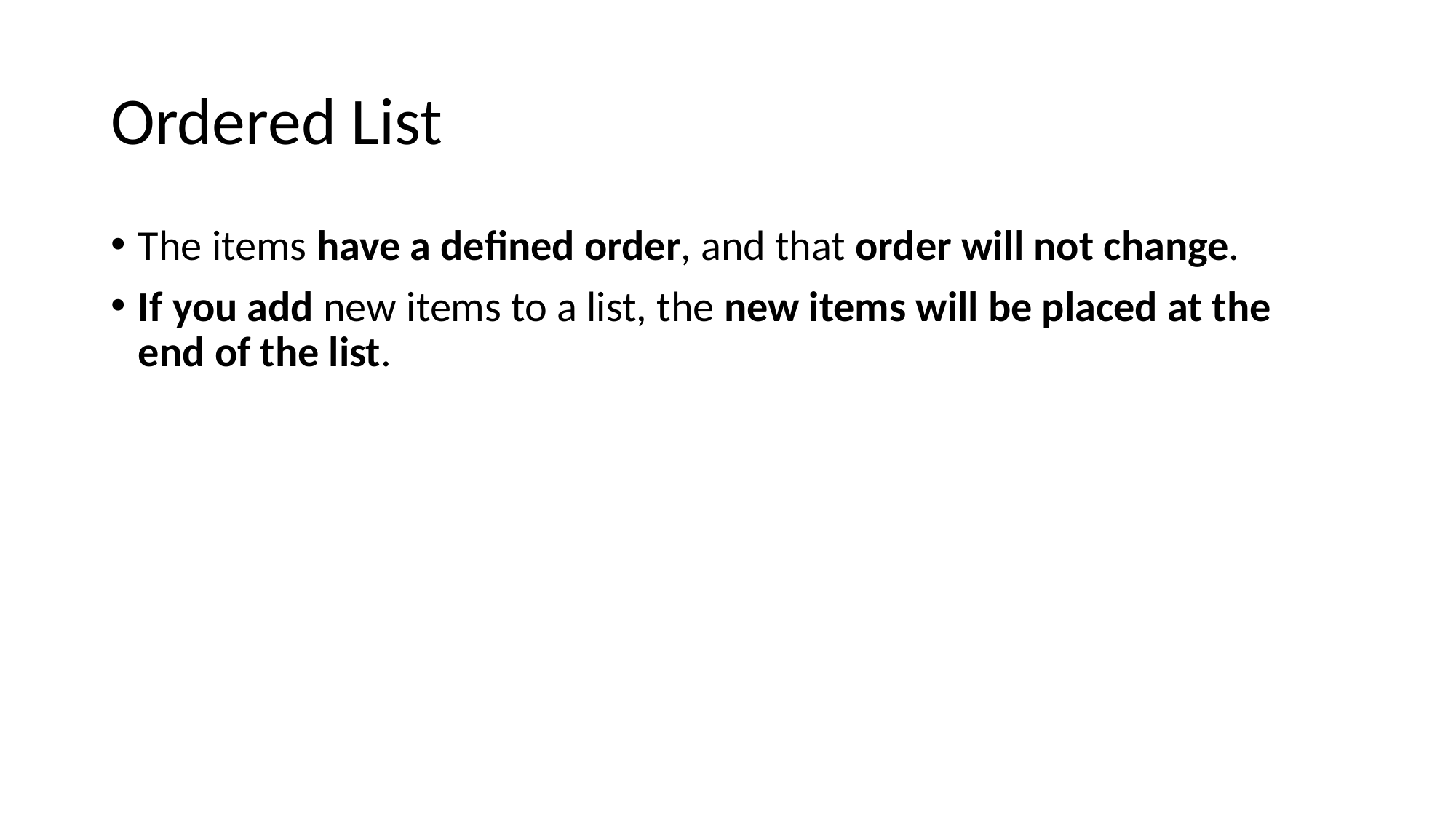

# Ordered List
The items have a defined order, and that order will not change.
If you add new items to a list, the new items will be placed at the end of the list.